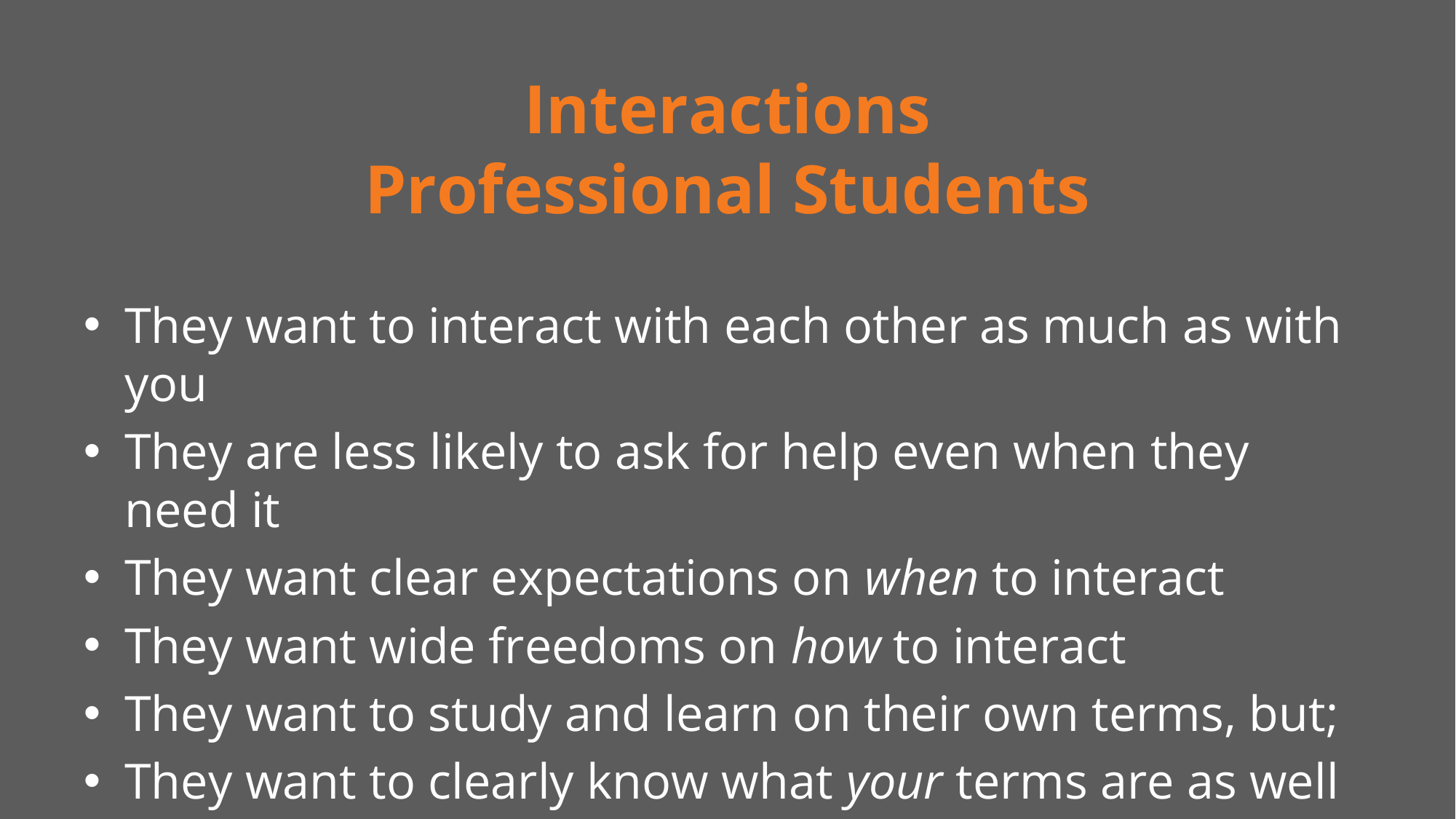

# Interactions Professional Students
They want to interact with each other as much as with you
They are less likely to ask for help even when they need it
They want clear expectations on when to interact
They want wide freedoms on how to interact
They want to study and learn on their own terms, but;
They want to clearly know what your terms are as well